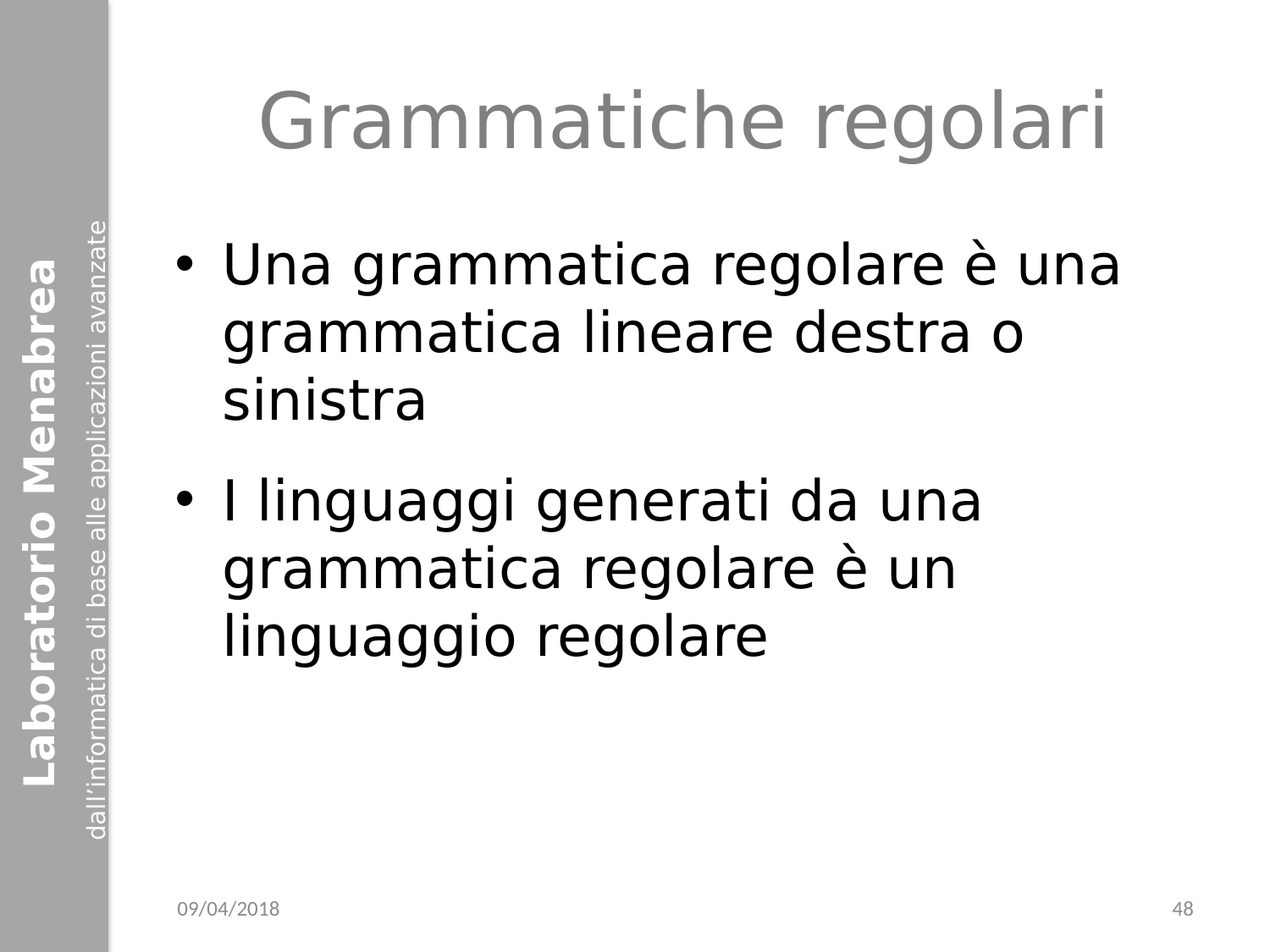

# Grammatiche regolari
Una grammatica regolare è una grammatica lineare destra o sinistra
I linguaggi generati da una grammatica regolare è un linguaggio regolare

09/04/2018
48